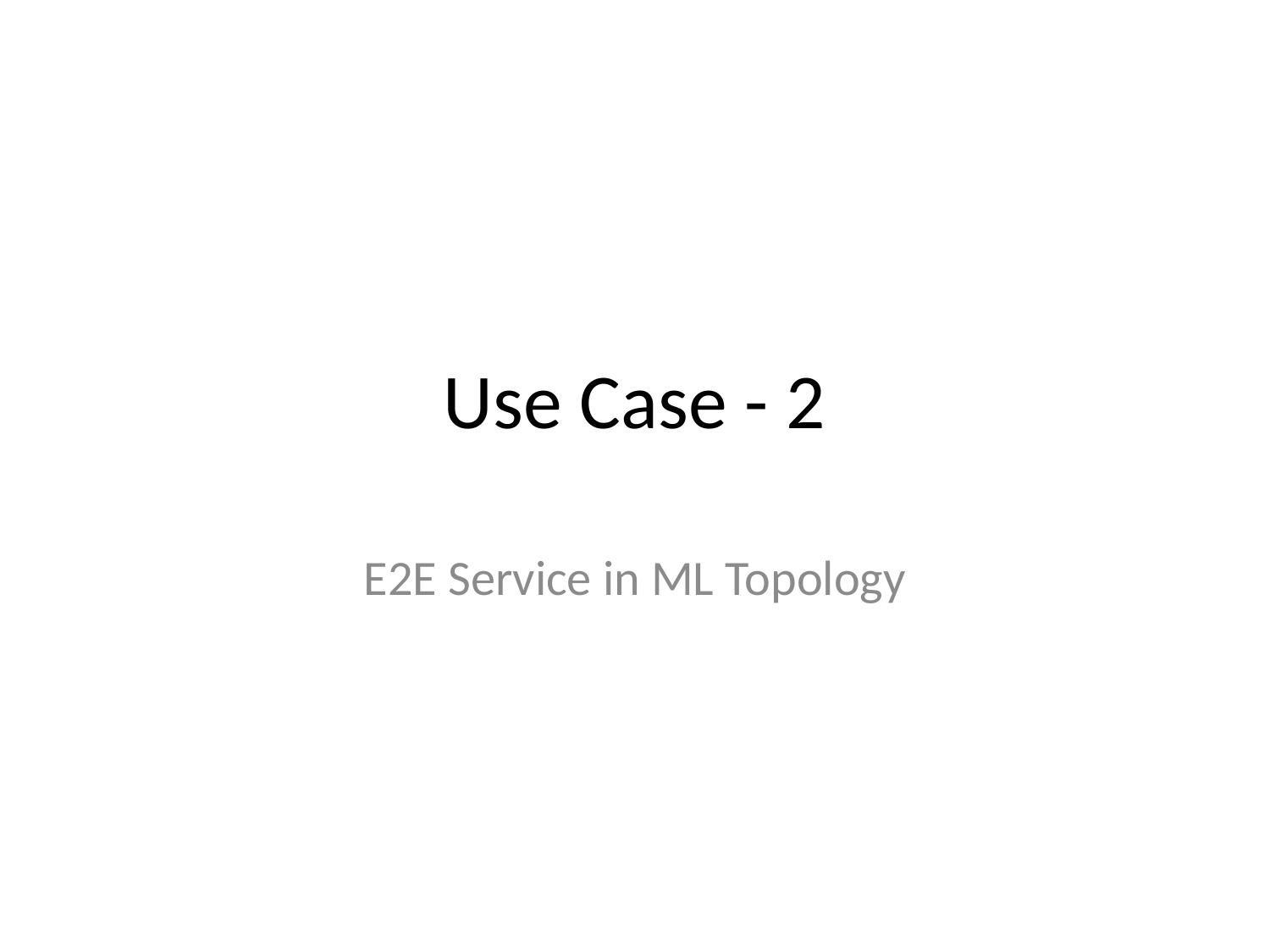

# Use Case - 2
E2E Service in ML Topology